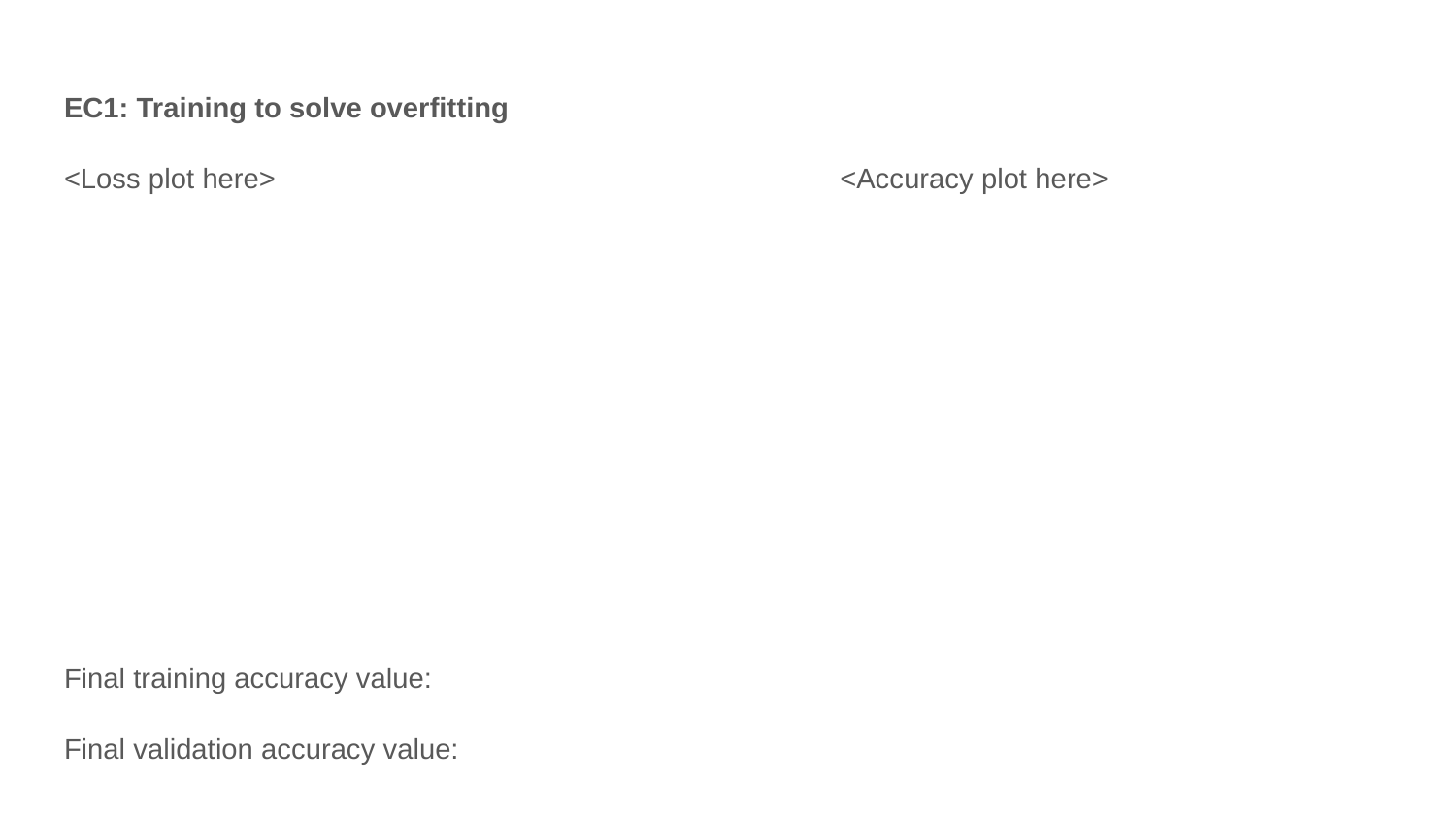

EC1: Training to solve overfitting
<Loss plot here>				      <Accuracy plot here>

Final training accuracy value:
Final validation accuracy value: